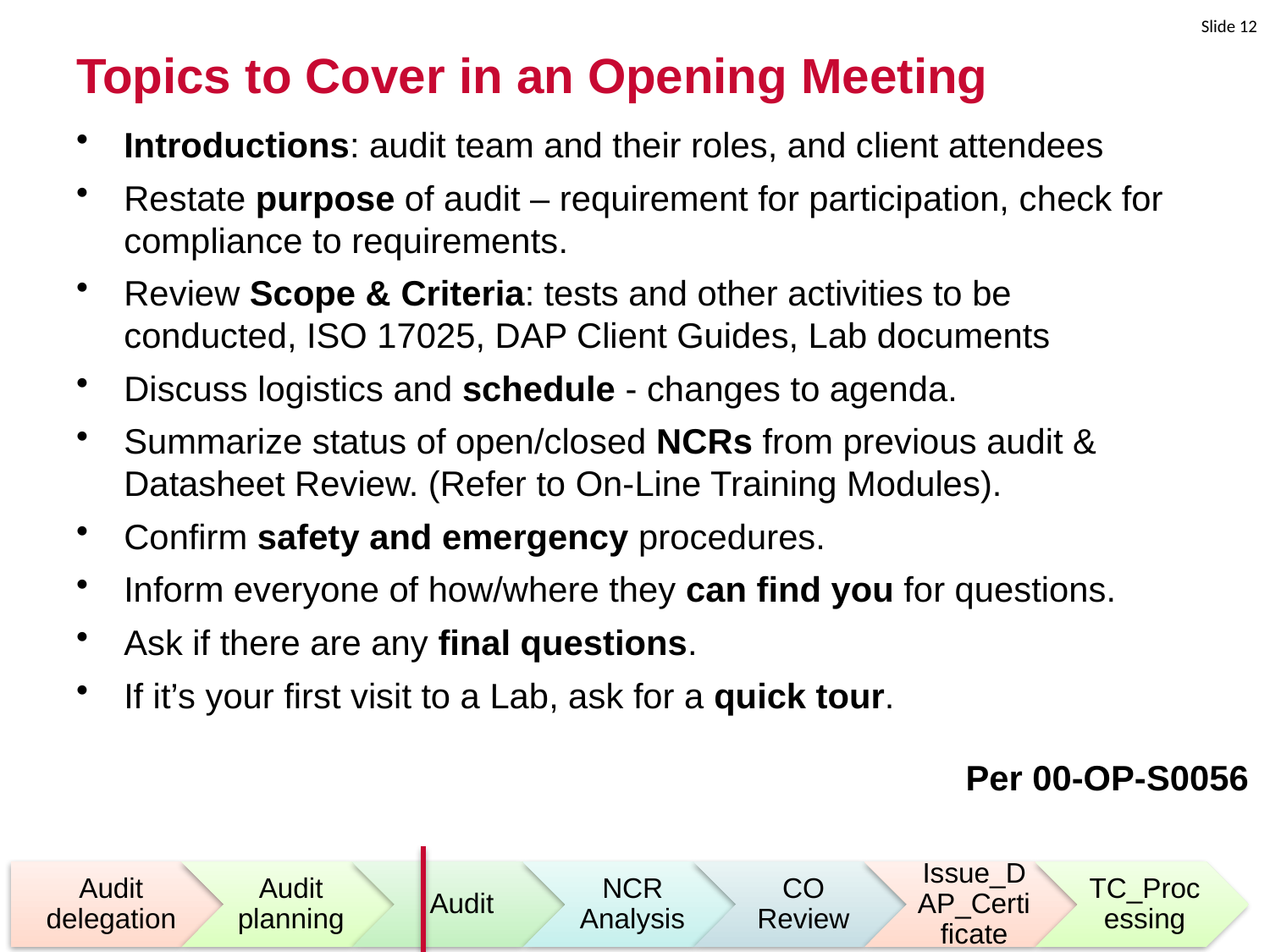

# Topics to Cover in an Opening Meeting
Introductions: audit team and their roles, and client attendees
Restate purpose of audit – requirement for participation, check for compliance to requirements.
Review Scope & Criteria: tests and other activities to be conducted, ISO 17025, DAP Client Guides, Lab documents
Discuss logistics and schedule - changes to agenda.
Summarize status of open/closed NCRs from previous audit & Datasheet Review. (Refer to On-Line Training Modules).
Confirm safety and emergency procedures.
Inform everyone of how/where they can find you for questions.
Ask if there are any final questions.
If it’s your first visit to a Lab, ask for a quick tour.
Audit delegation
Audit planning
Audit
NCR Analysis
CO Review
Issue_DAP_Certificate
TC_Processing
Per 00-OP-S0056